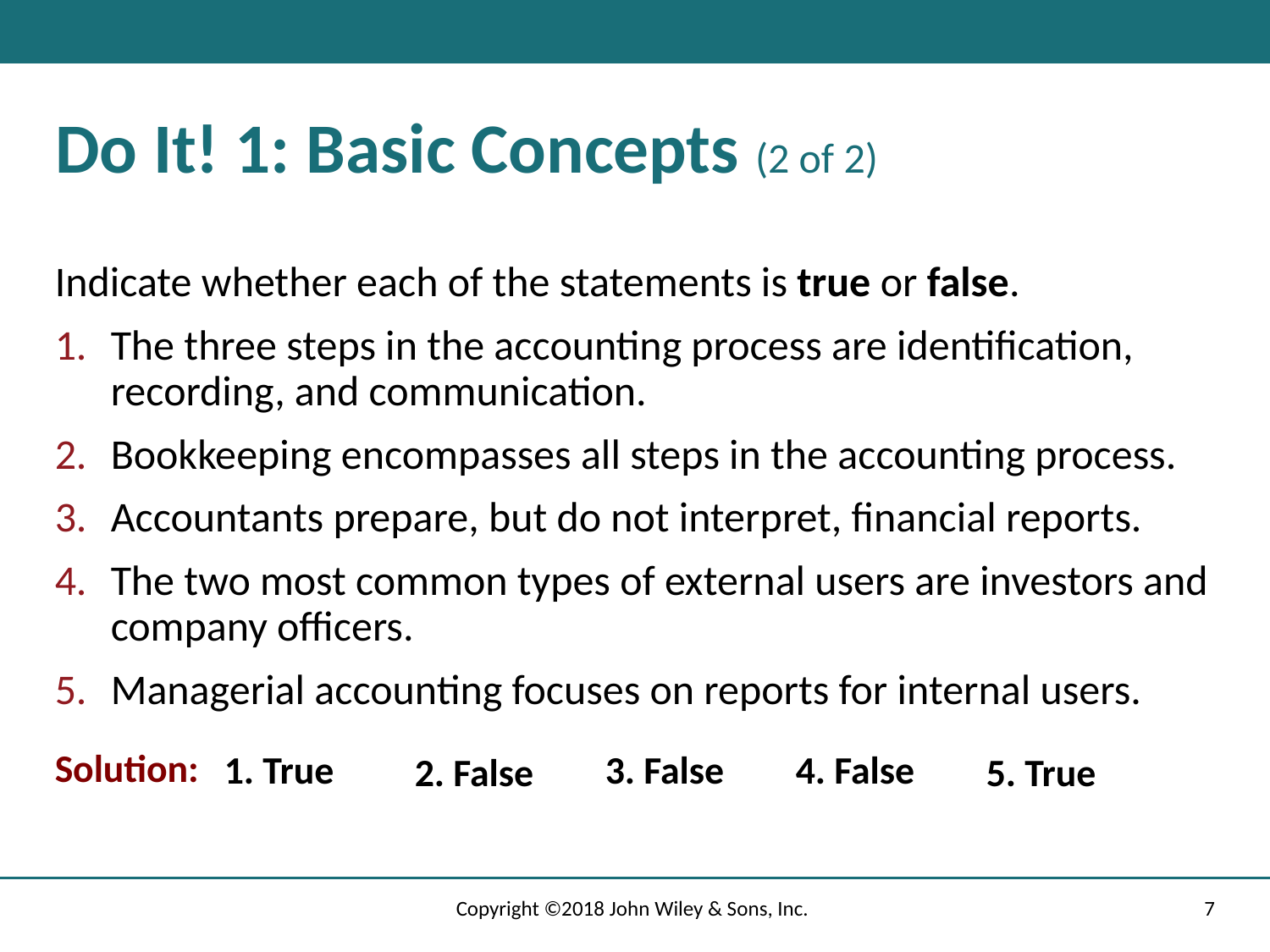

# Do It! 1: Basic Concepts (2 of 2)
Indicate whether each of the statements is true or false.
The three steps in the accounting process are identification, recording, and communication.
Bookkeeping encompasses all steps in the accounting process.
Accountants prepare, but do not interpret, financial reports.
The two most common types of external users are investors and company officers.
Managerial accounting focuses on reports for internal users.
Solution:
1. True
3. False
4. False
5. True
2. False
Copyright ©2018 John Wiley & Sons, Inc.
7